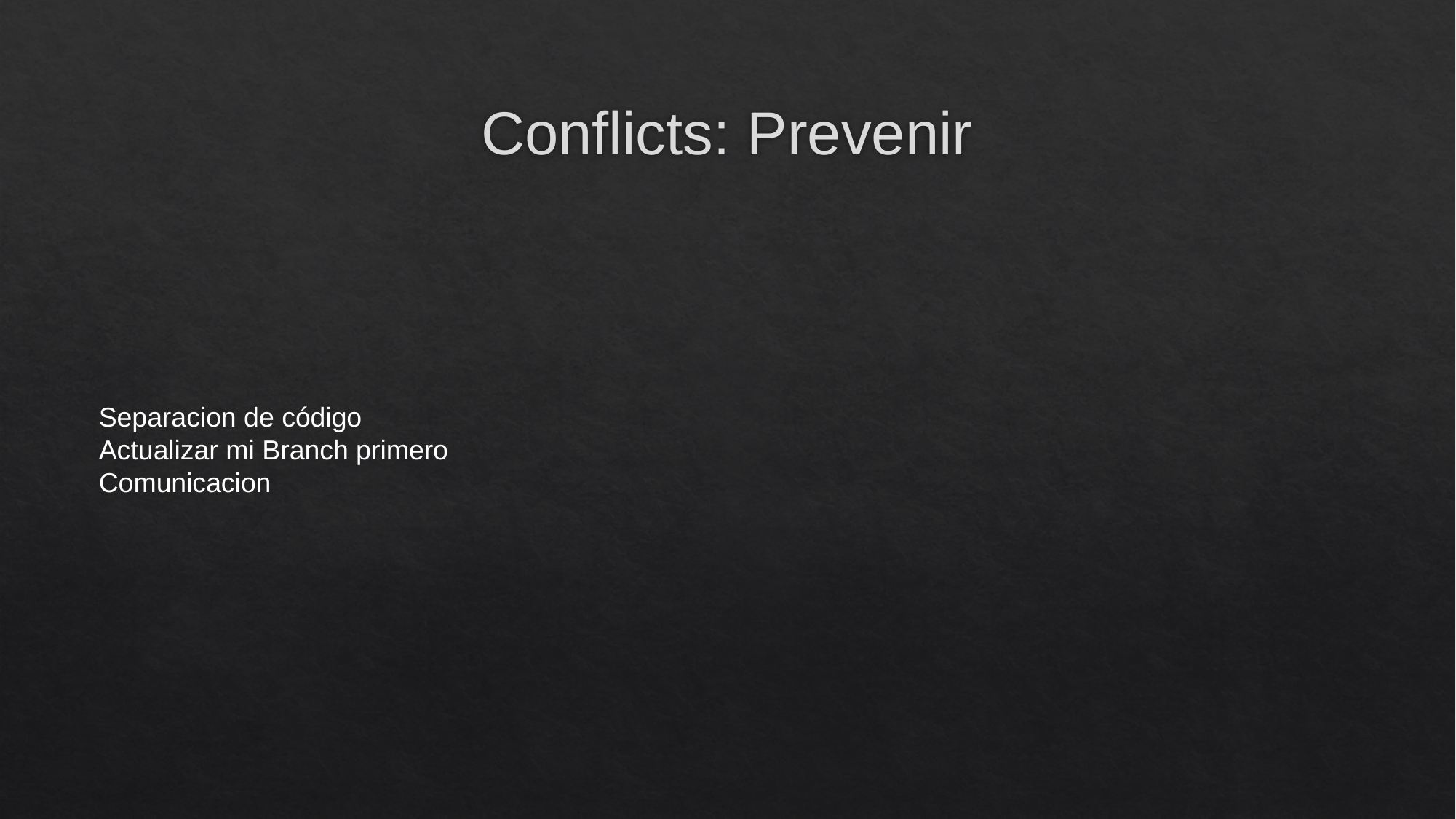

# Conflicts: Prevenir

Separacion de código
Actualizar mi Branch primero
Comunicacion